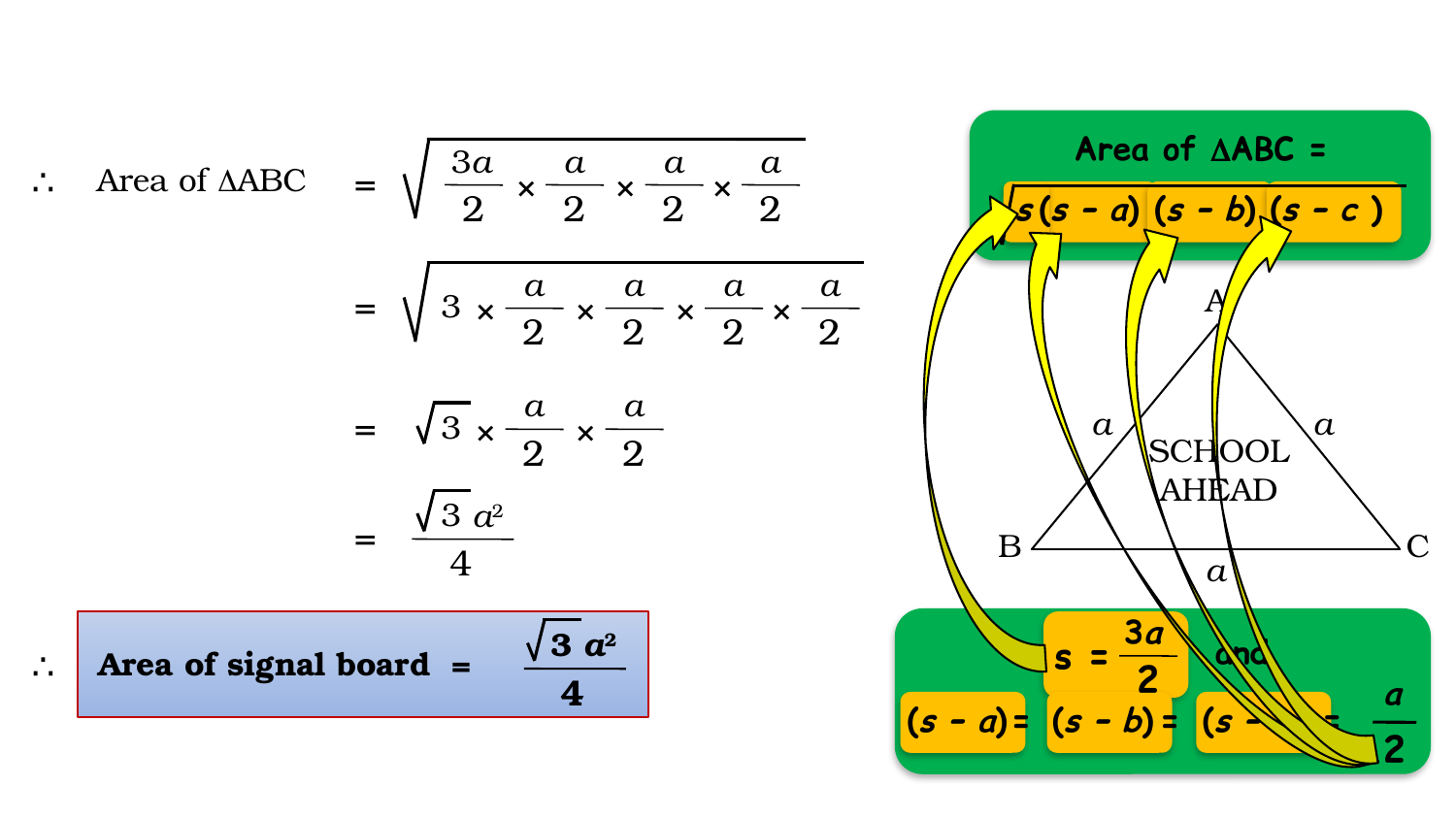

Area of ΔABC =
s
(s – a)
(s – b)
(s – c )
3a
a
a
a
∴
Area of ΔABC
=
×
×
×
2
2
2
2

a
a
a
a
A
=
3
×
×
×
×
2
2
2
2
a
a

a
a
=
3
×
×
SCHOOL
AHEAD
2
2

3
a2
=
B
C
4
a
3a
s =
2
and

3
a2
∴
Area of signal board  =
4
a
2
(s – a) =
(s – b) =
(s – c ) =